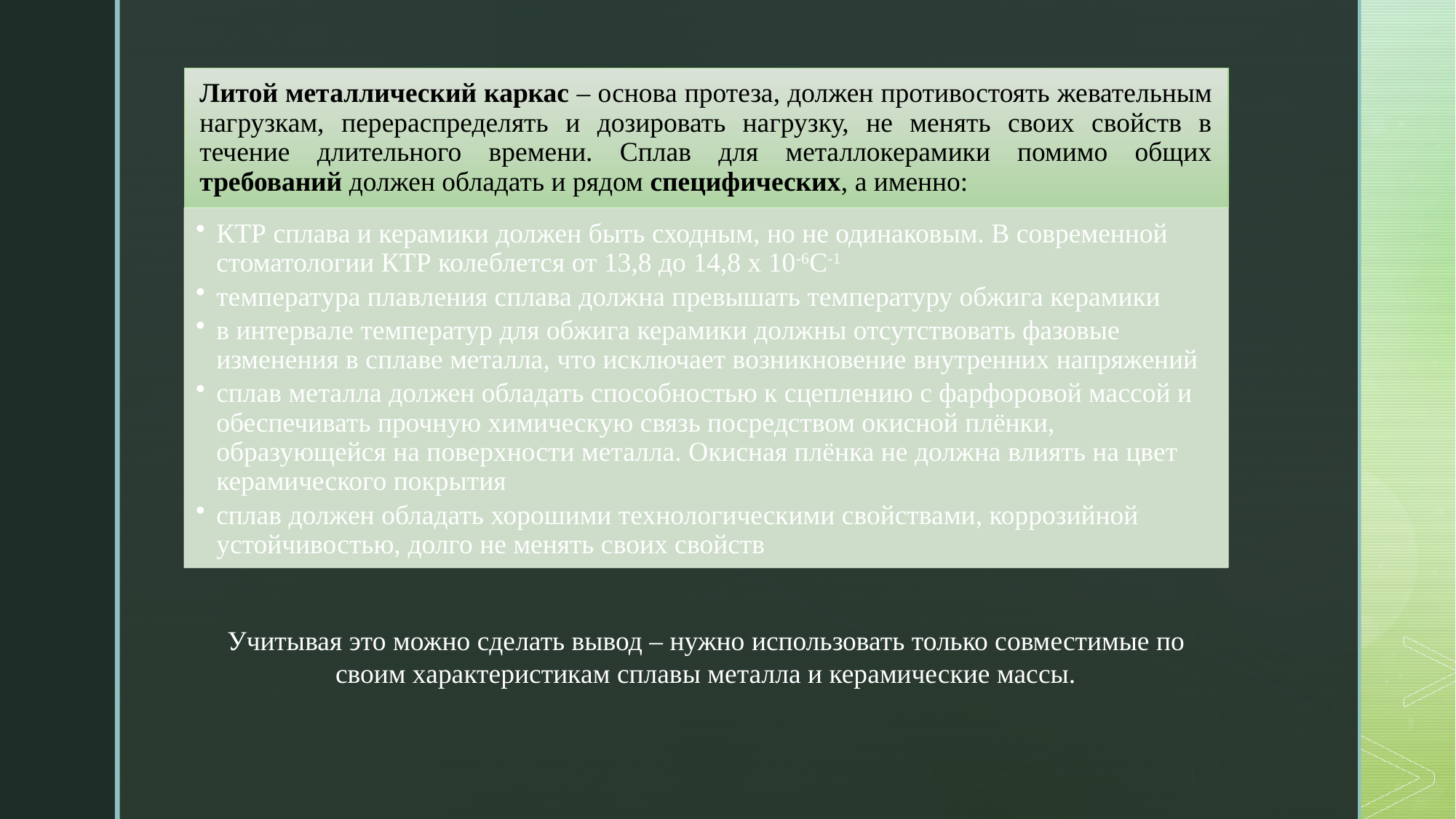

Литой металлический каркас – основа протеза, должен противостоять жевательным нагрузкам, перераспределять и дозировать нагрузку, не менять своих свойств в течение длительного времени. Сплав для металлокерамики помимо общих требований должен обладать и рядом специфических, а именно:
КТР сплава и керамики должен быть сходным, но не одинаковым. В современной стоматологии КТР колеблется от 13,8 до 14,8 х 10-6С-1
температура плавления сплава должна превышать температуру обжига керамики
в интервале температур для обжига керамики должны отсутствовать фазовые изменения в сплаве металла, что исключает возникновение внутренних напряжений
сплав металла должен обладать способностью к сцеплению с фарфоровой массой и обеспечивать прочную химическую связь посредством окисной плёнки, образующейся на поверхности металла. Окисная плёнка не должна влиять на цвет керамического покрытия
сплав должен обладать хорошими технологическими свойствами, коррозийной устойчивостью, долго не менять своих свойств
Учитывая это можно сделать вывод – нужно использовать только совместимые по своим характеристикам сплавы металла и керамические массы.